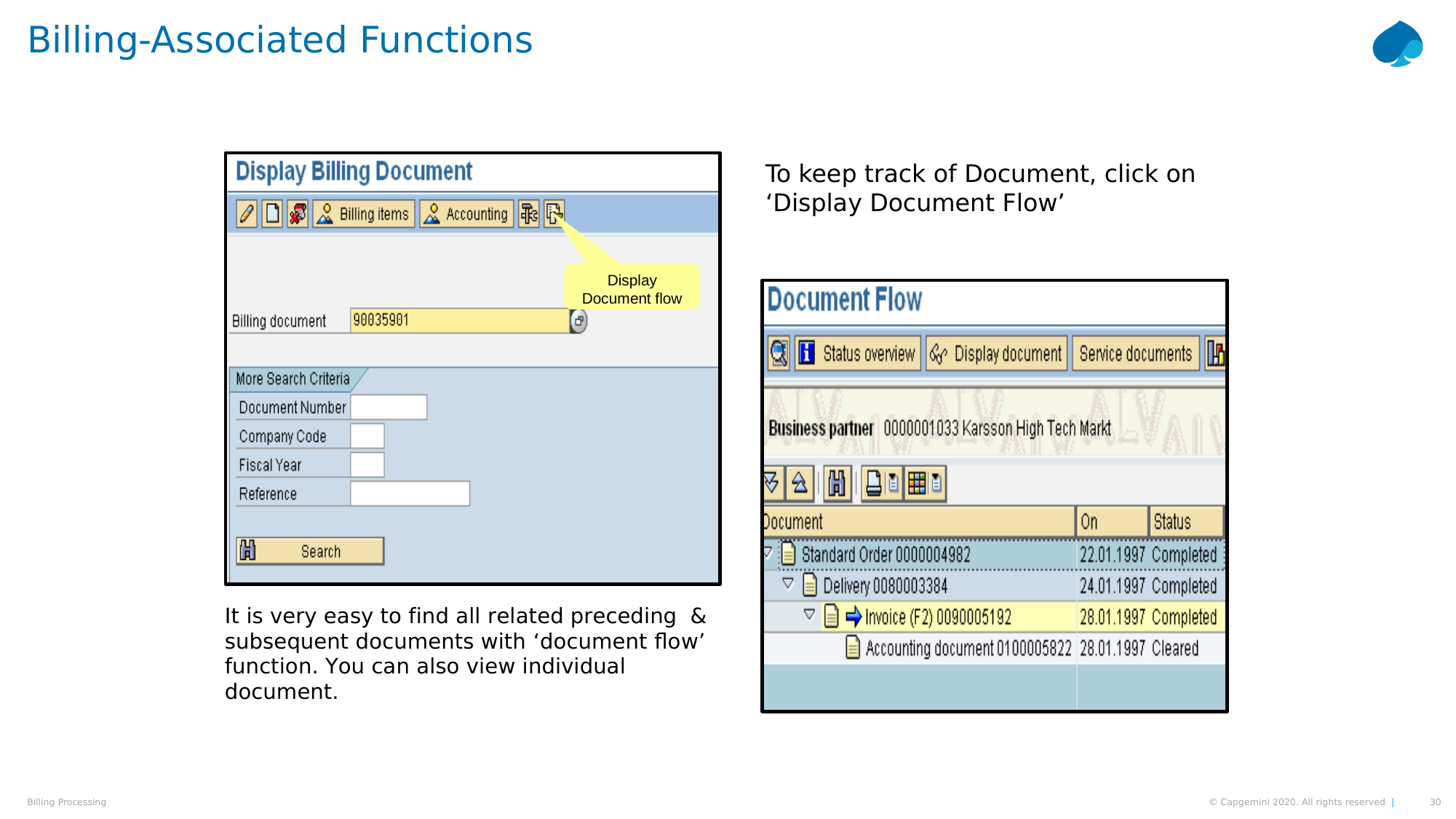

# Billing-Associated Functions

Display
Document flow

To keep track of Document, click on ‘Display Document Flow’

It is very easy to find all related preceding  & subsequent documents with ‘document flow’ function. You can also view individual document.